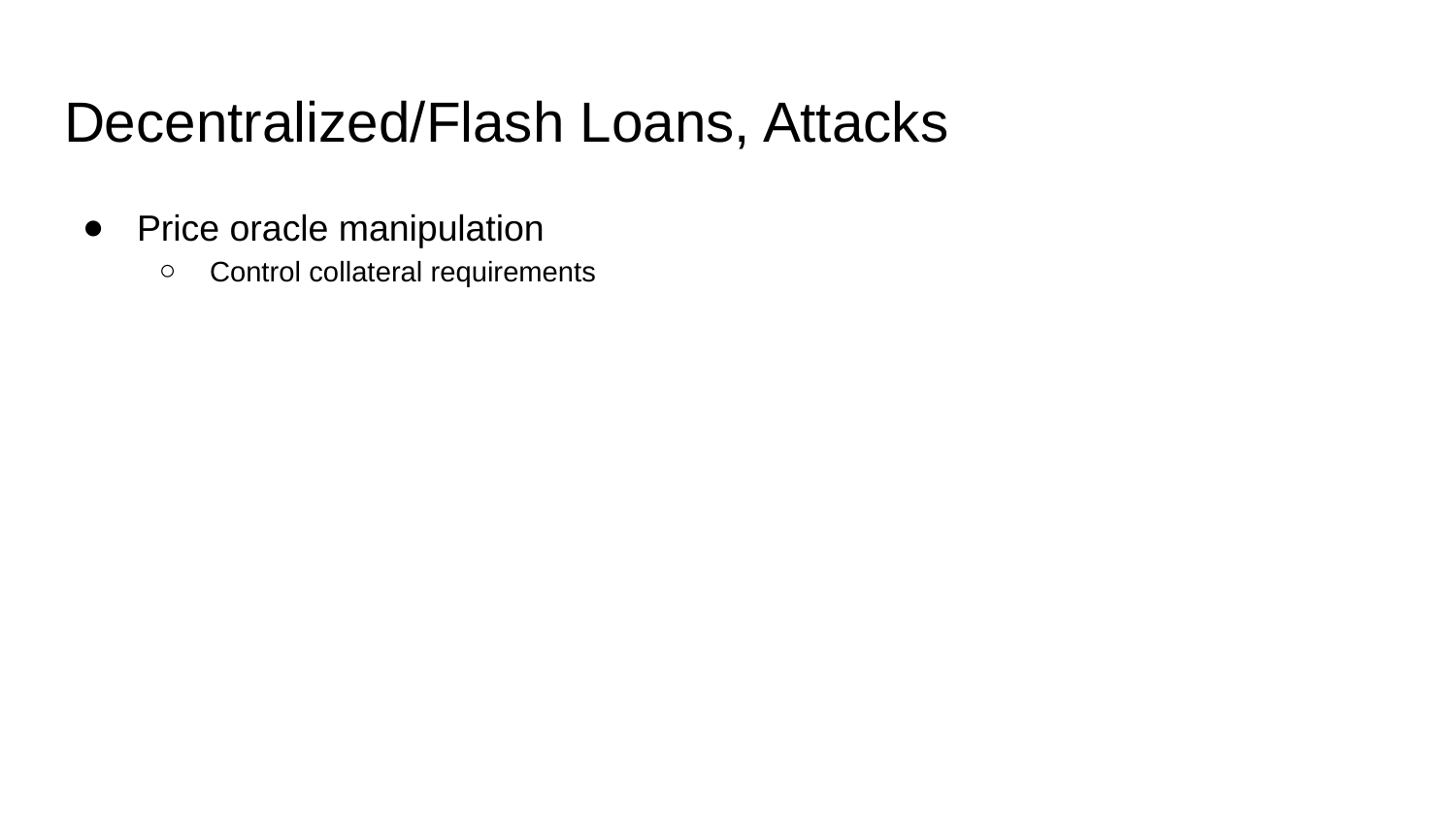

# Decentralized/Flash Loans, Attacks
Price oracle manipulation
Control collateral requirements